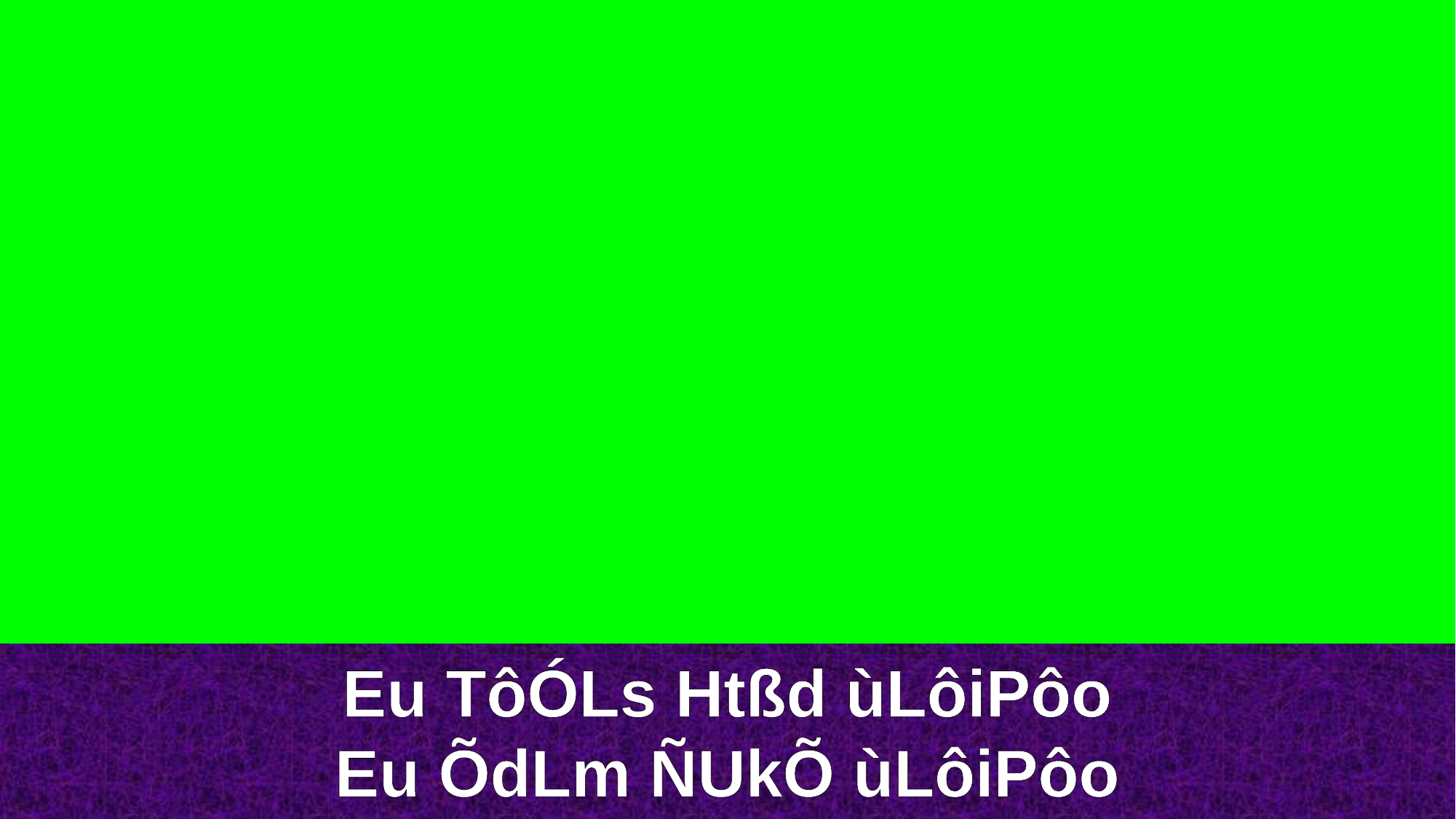

Eu TôÓLs Htßd ùLôiPôo
Eu ÕdLm ÑUkÕ ùLôiPôo